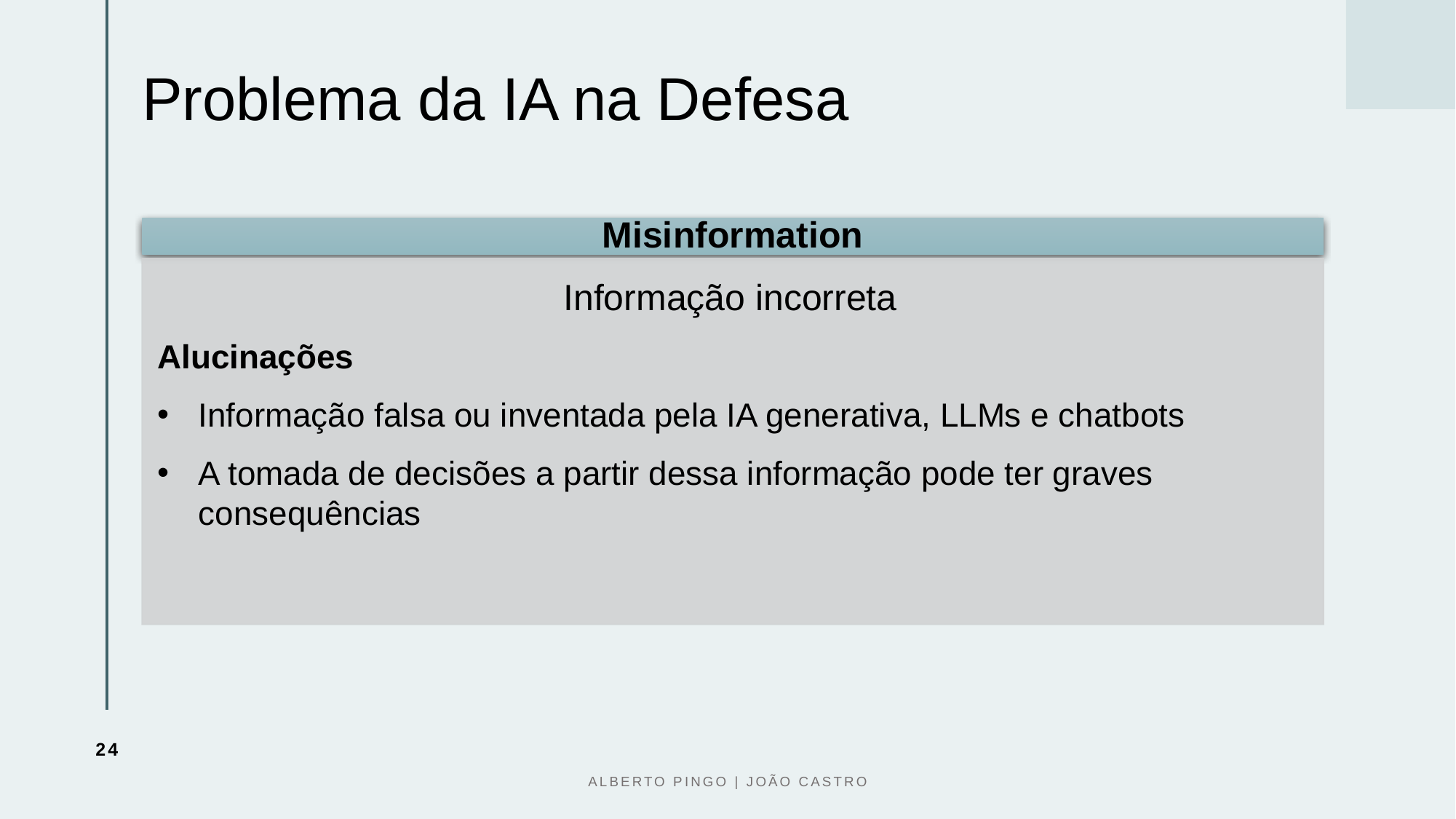

# Problema da IA na Defesa
Misinformation
Informação incorreta
Alucinações
Informação falsa ou inventada pela IA generativa, LLMs e chatbots
A tomada de decisões a partir dessa informação pode ter graves consequências

24
Alberto Pingo | João Castro